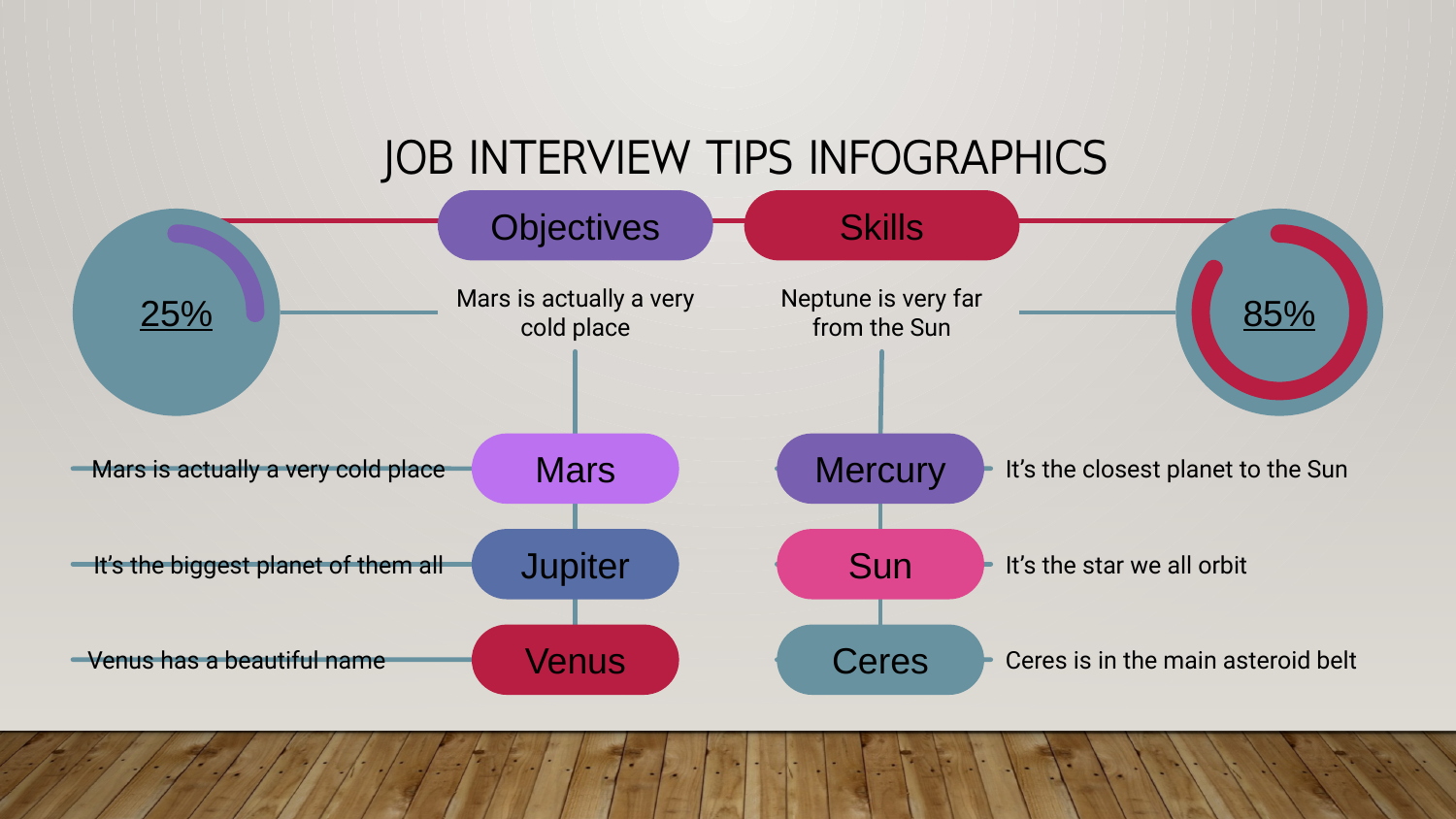

# Job interview tips infographics
Objectives
Mars is actually a very cold place
Skills
Neptune is very far from the Sun

25%
85%
Mars
Mars is actually a very cold place
Mercury
It’s the closest planet to the Sun
Jupiter
It’s the biggest planet of them all
Sun
It’s the star we all orbit
Venus
Venus has a beautiful name
Ceres
Ceres is in the main asteroid belt